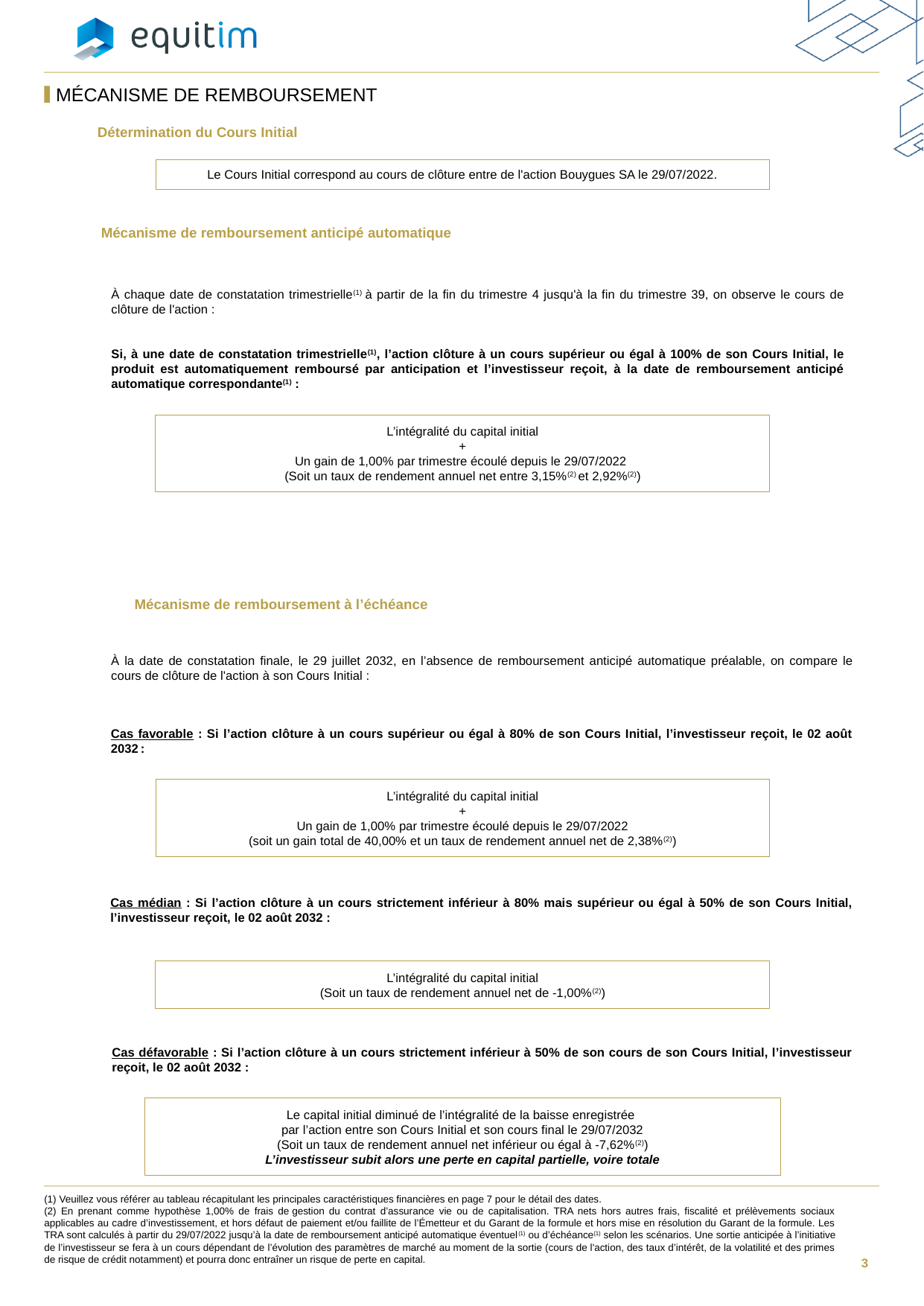

MÉCANISME DE REMBOURSEMENT

Détermination du Cours Initial
Le Cours Initial correspond au cours de clôture entre de l'action Bouygues SA le 29/07/2022.
Mécanisme de remboursement anticipé automatique
À chaque date de constatation trimestrielle(1) à partir de la fin du trimestre 4 jusqu'à la fin du trimestre 39, on observe le cours de clôture de l'action :

Si, à une date de constatation trimestrielle(1), l’action clôture à un cours supérieur ou égal à 100% de son Cours Initial, le produit est automatiquement remboursé par anticipation et l’investisseur reçoit, à la date de remboursement anticipé automatique correspondante(1) :
L’intégralité du capital initial
+
Un gain de 1,00% par trimestre écoulé depuis le 29/07/2022
(Soit un taux de rendement annuel net entre 3,15%(2) et 2,92%(2))

Mécanisme de remboursement à l’échéance
À la date de constatation finale, le 29 juillet 2032, en l’absence de remboursement anticipé automatique préalable, on compare le cours de clôture de l'action à son Cours Initial :
Cas favorable : Si l’action clôture à un cours supérieur ou égal à 80% de son Cours Initial, l’investisseur reçoit, le 02 août 2032 :
L’intégralité du capital initial
+
Un gain de 1,00% par trimestre écoulé depuis le 29/07/2022
(soit un gain total de 40,00% et un taux de rendement annuel net de 2,38%(2))
Cas médian : Si l’action clôture à un cours strictement inférieur à 80% mais supérieur ou égal à 50% de son Cours Initial, l’investisseur reçoit, le 02 août 2032 :
L’intégralité du capital initial
(Soit un taux de rendement annuel net de -1,00%(2))
Cas défavorable : Si l’action clôture à un cours strictement inférieur à 50% de son cours de son Cours Initial, l’investisseur reçoit, le 02 août 2032 :
Le capital initial diminué de l’intégralité de la baisse enregistrée
par l’action entre son Cours Initial et son cours final le 29/07/2032
(Soit un taux de rendement annuel net inférieur ou égal à -7,62%(2))
L’investisseur subit alors une perte en capital partielle, voire totale
(1) Veuillez vous référer au tableau récapitulant les principales caractéristiques financières en page 7 pour le détail des dates.
(2) En prenant comme hypothèse 1,00% de frais de gestion du contrat d’assurance vie ou de capitalisation. TRA nets hors autres frais, fiscalité et prélèvements sociaux applicables au cadre d’investissement, et hors défaut de paiement et/ou faillite de l’Émetteur et du Garant de la formule et hors mise en résolution du Garant de la formule. Les TRA sont calculés à partir du 29/07/2022 jusqu’à la date de remboursement anticipé automatique éventuel(1) ou d’échéance(1) selon les scénarios. Une sortie anticipée à l’initiative de l’investisseur se fera à un cours dépendant de l’évolution des paramètres de marché au moment de la sortie (cours de l'action, des taux d’intérêt, de la volatilité et des primes de risque de crédit notamment) et pourra donc entraîner un risque de perte en capital.
3